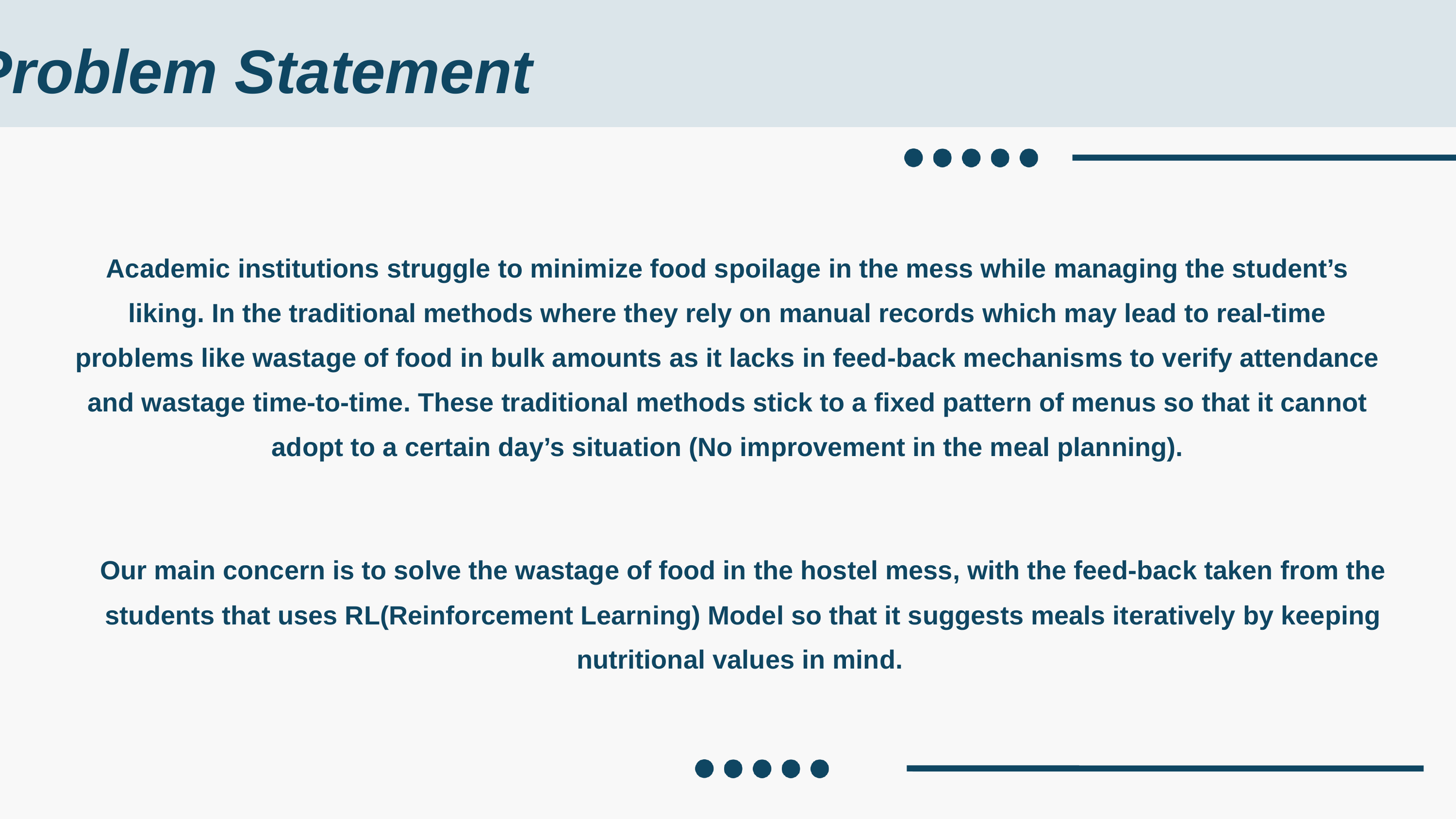

Problem Statement

Academic institutions struggle to minimize food spoilage in the mess while managing the student’s liking. In the traditional methods where they rely on manual records which may lead to real-time problems like wastage of food in bulk amounts as it lacks in feed-back mechanisms to verify attendance and wastage time-to-time. These traditional methods stick to a fixed pattern of menus so that it cannot adopt to a certain day’s situation (No improvement in the meal planning).
Our main concern is to solve the wastage of food in the hostel mess, with the feed-back taken from the students that uses RL(Reinforcement Learning) Model so that it suggests meals iteratively by keeping nutritional values in mind.